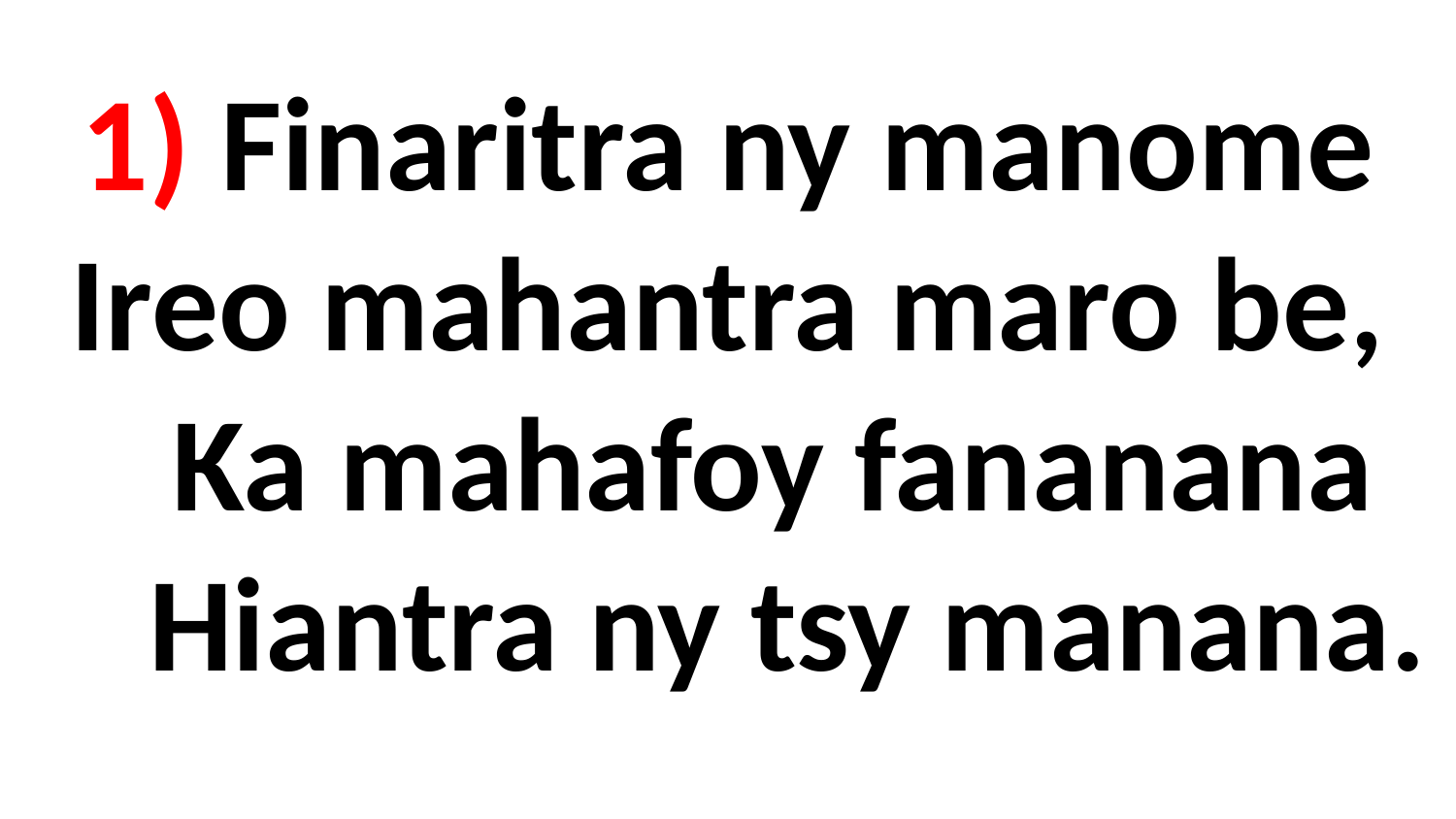

# 1) Finaritra ny manome Ireo mahantra maro be, Ka mahafoy fananana Hiantra ny tsy manana.